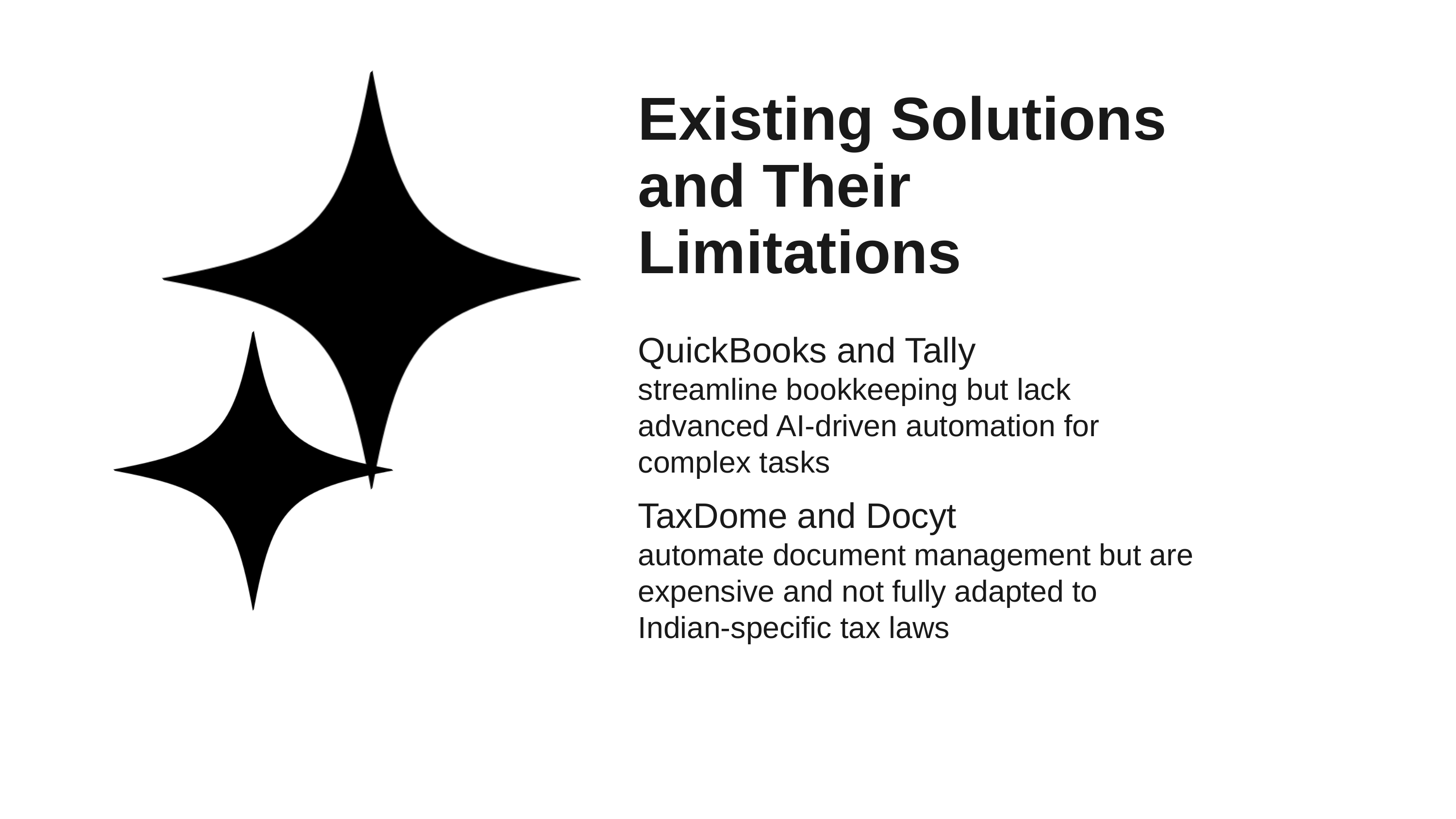

Existing Solutions and Their Limitations

QuickBooks and Tally
streamline bookkeeping but lack advanced AI-driven automation for complex tasks

TaxDome and Docyt
automate document management but are expensive and not fully adapted to Indian-specific tax laws